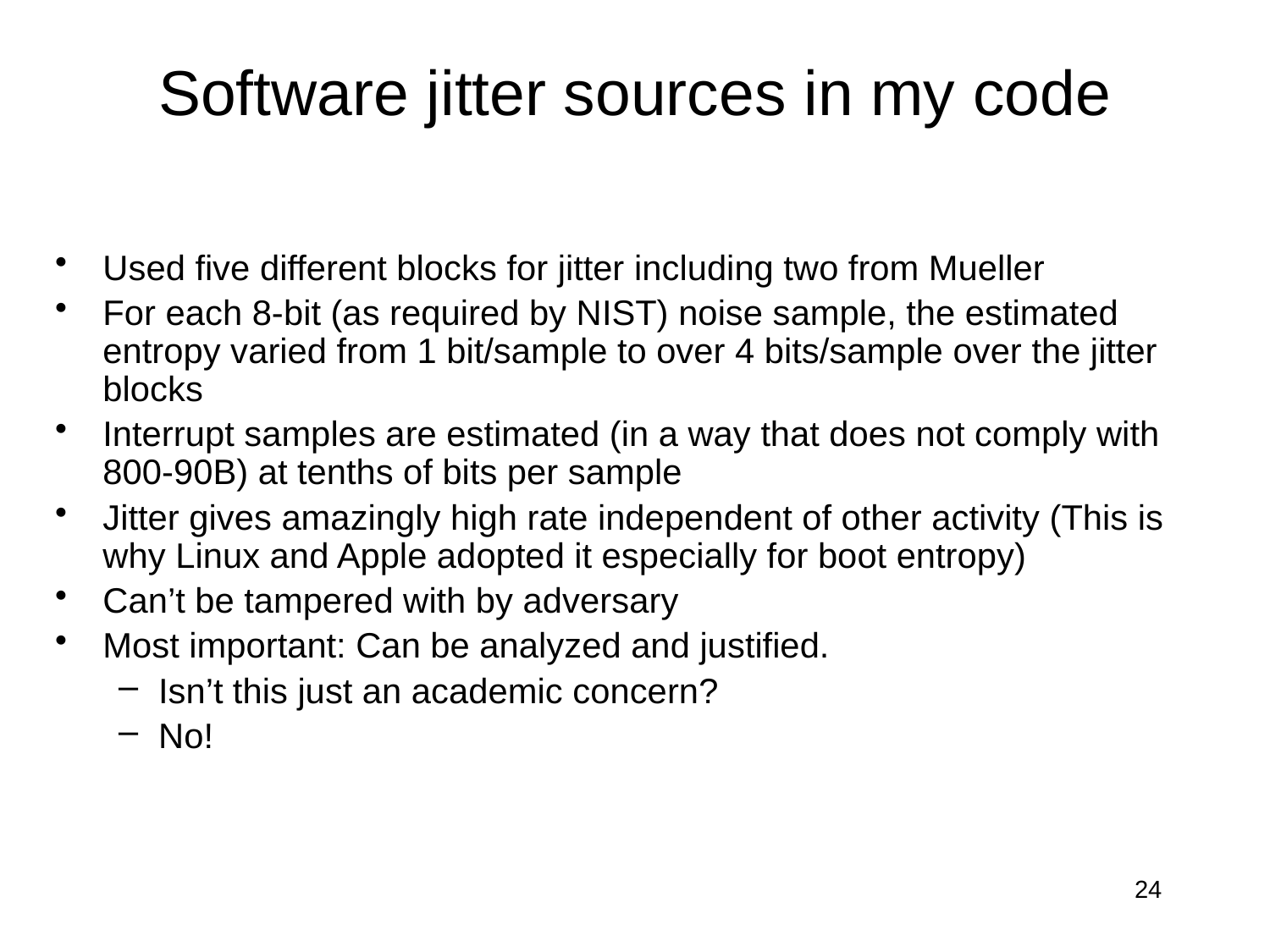

# Software jitter sources in my code
Used five different blocks for jitter including two from Mueller
For each 8-bit (as required by NIST) noise sample, the estimated entropy varied from 1 bit/sample to over 4 bits/sample over the jitter blocks
Interrupt samples are estimated (in a way that does not comply with 800-90B) at tenths of bits per sample
Jitter gives amazingly high rate independent of other activity (This is why Linux and Apple adopted it especially for boot entropy)
Can’t be tampered with by adversary
Most important: Can be analyzed and justified.
Isn’t this just an academic concern?
No!
24